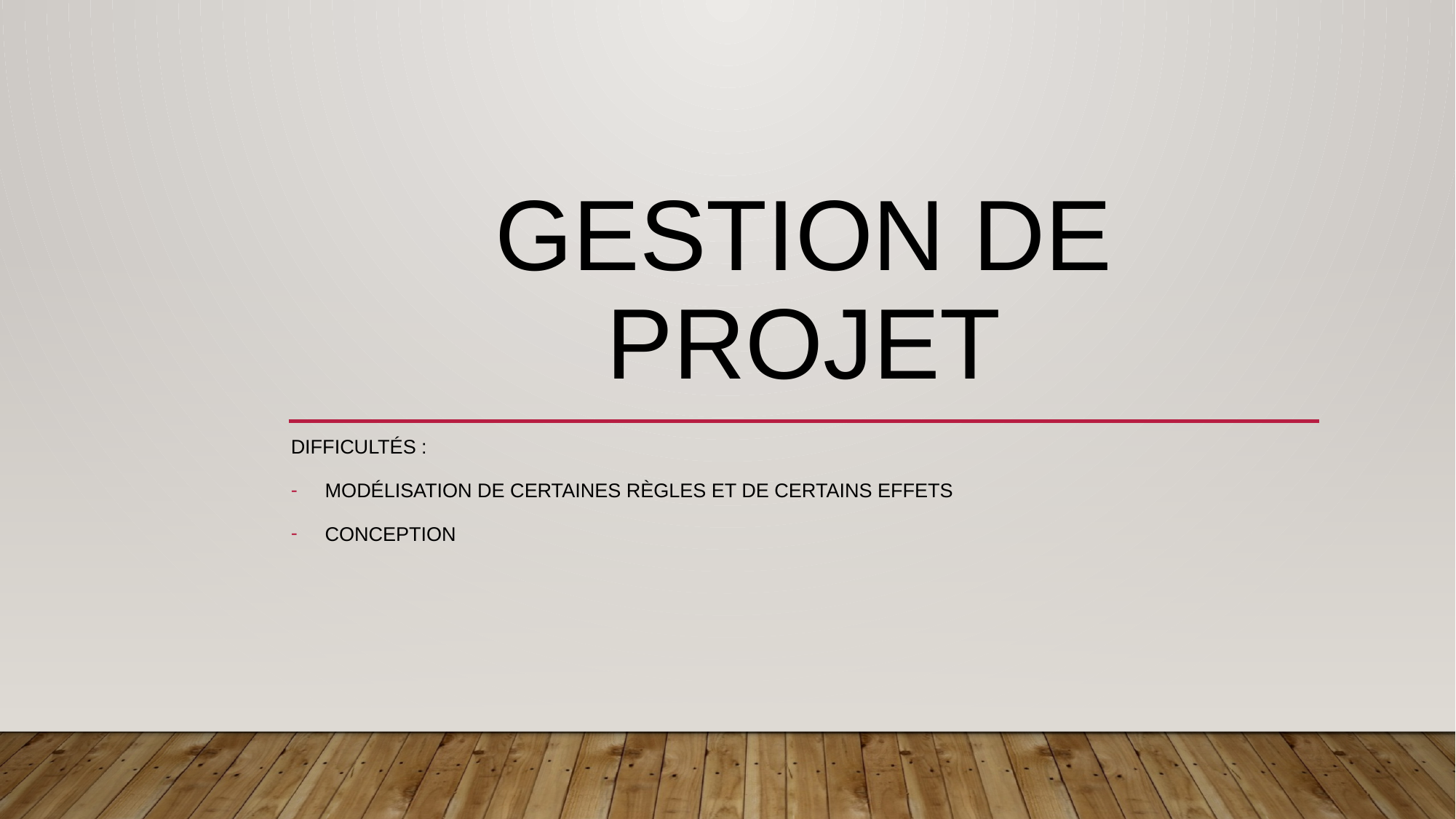

# Gestion de projet
Difficultés :
Modélisation de certaines règles et de certains effets
Conception